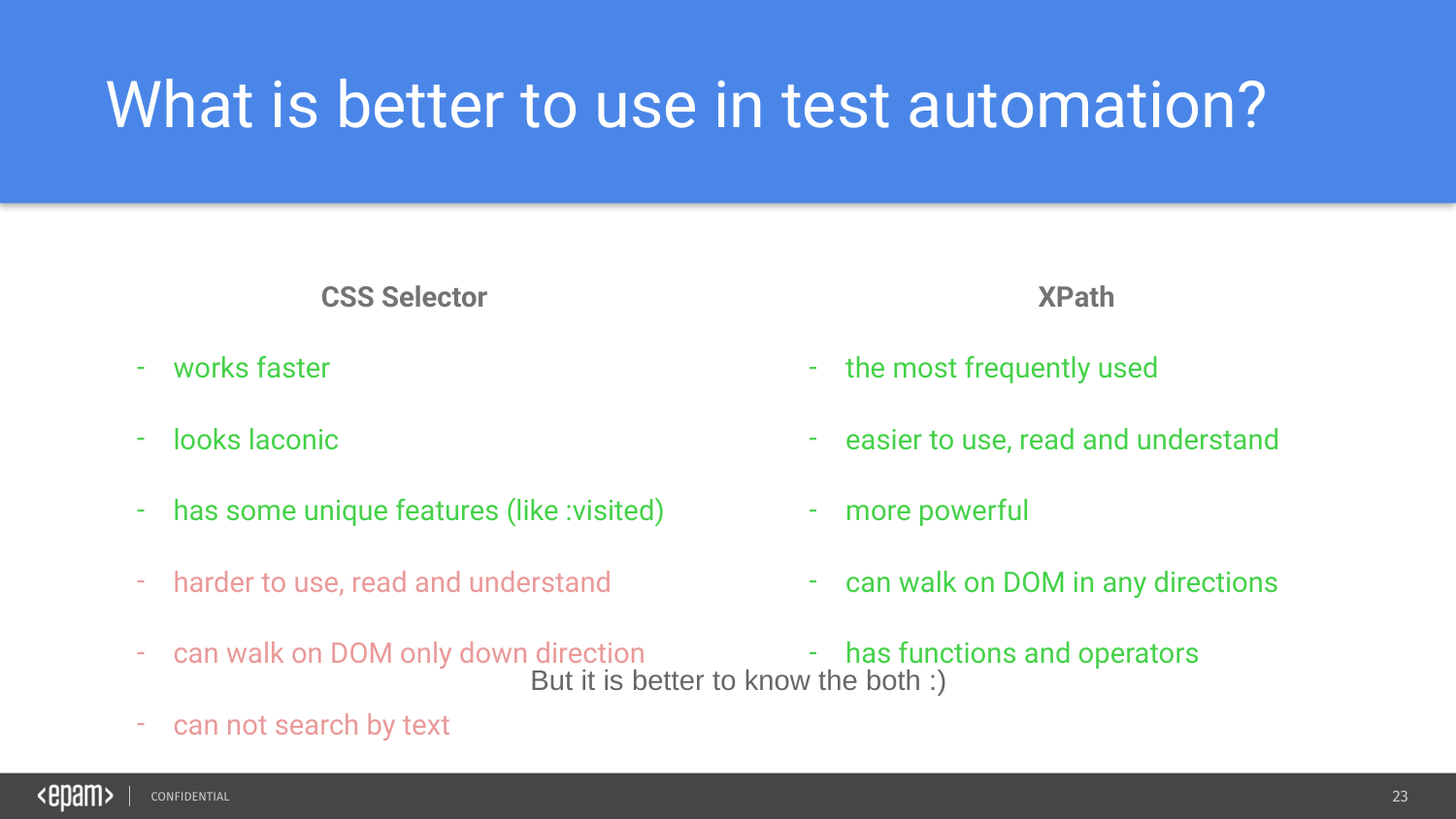

What is better to use in test automation?
CSS Selector
works faster
looks laconic
has some unique features (like :visited)
harder to use, read and understand
can walk on DOM only down direction
can not search by text
XPath
the most frequently used
easier to use, read and understand
more powerful
can walk on DOM in any directions
has functions and operators
But it is better to know the both :)